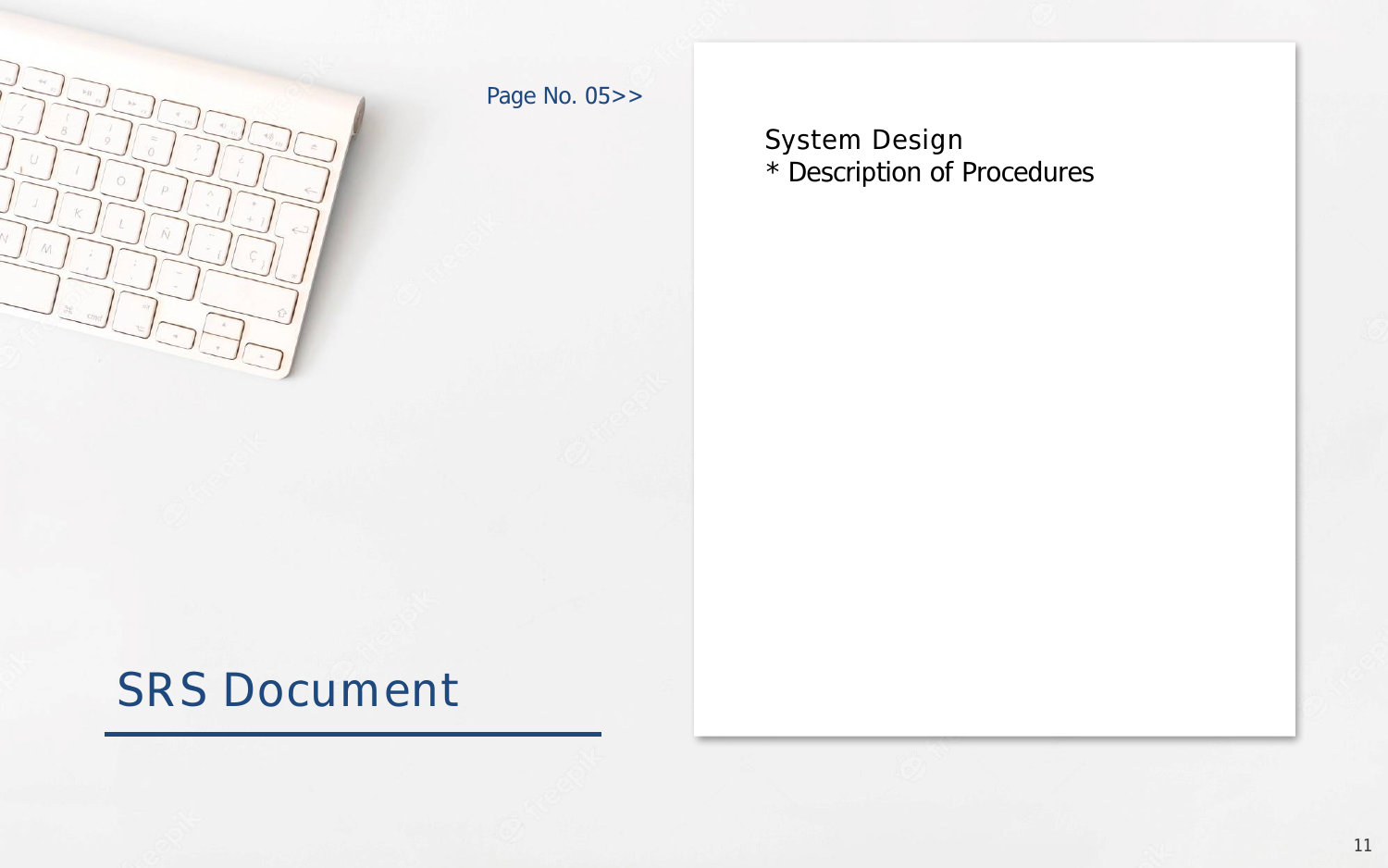

Page No. 05>>
System Design
* Description of Procedures
SRS Document
11